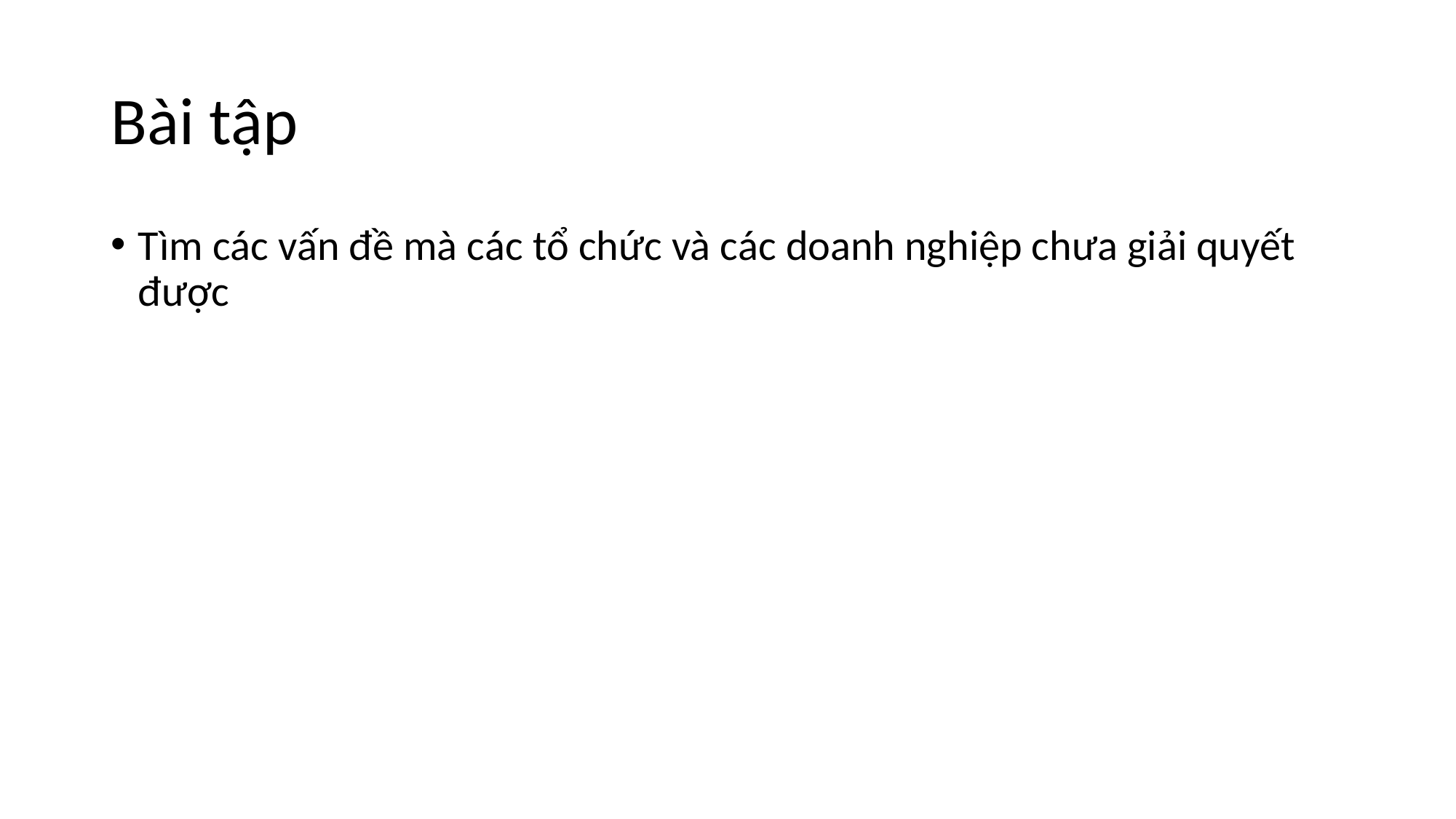

# Bài tập
Tìm các vấn đề mà các tổ chức và các doanh nghiệp chưa giải quyết được